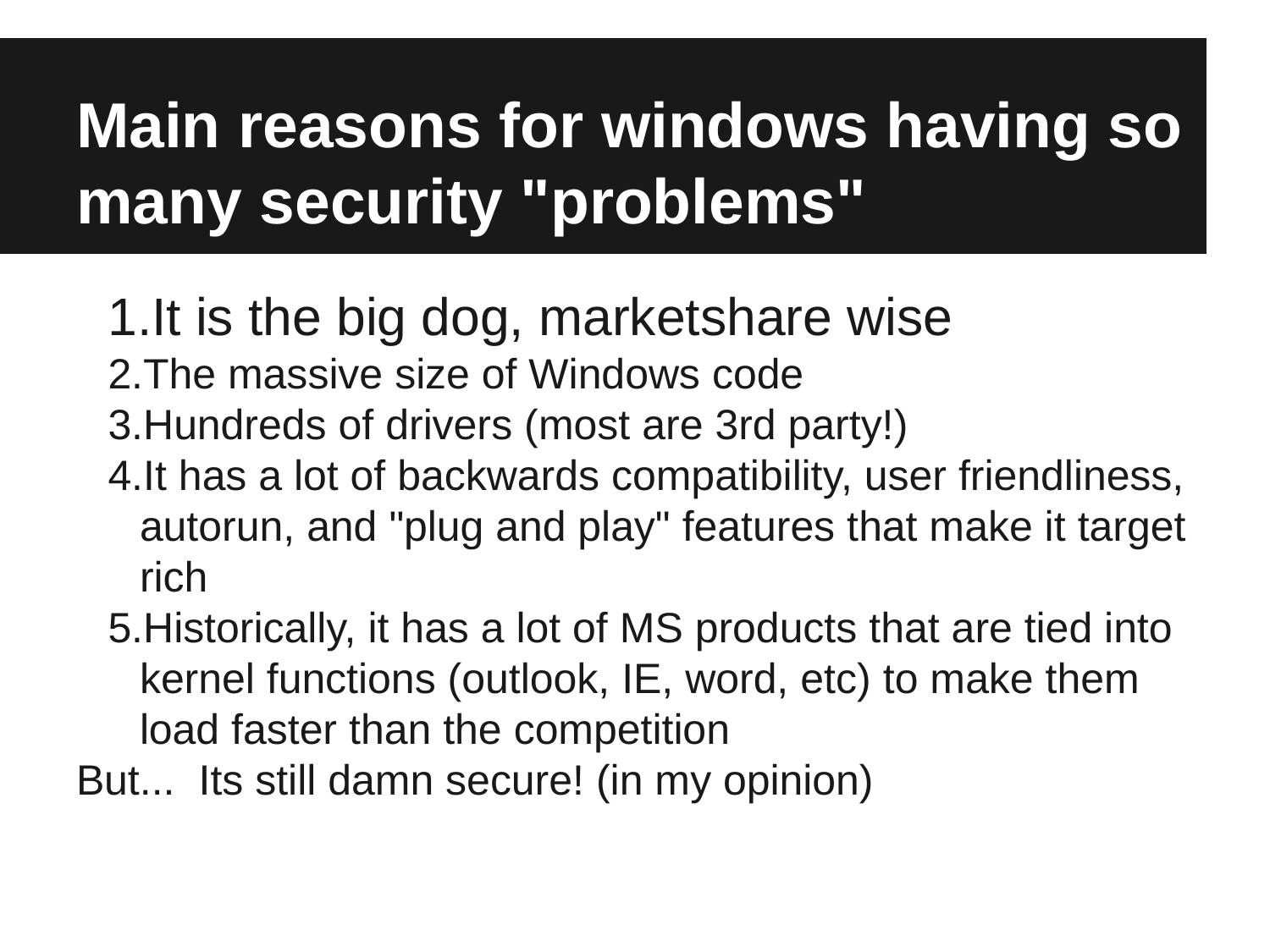

# Main reasons for windows having so many security "problems"
It is the big dog, marketshare wise
The massive size of Windows code
Hundreds of drivers (most are 3rd party!)
It has a lot of backwards compatibility, user friendliness, autorun, and "plug and play" features that make it target rich
Historically, it has a lot of MS products that are tied into kernel functions (outlook, IE, word, etc) to make them load faster than the competition
But...  Its still damn secure! (in my opinion)